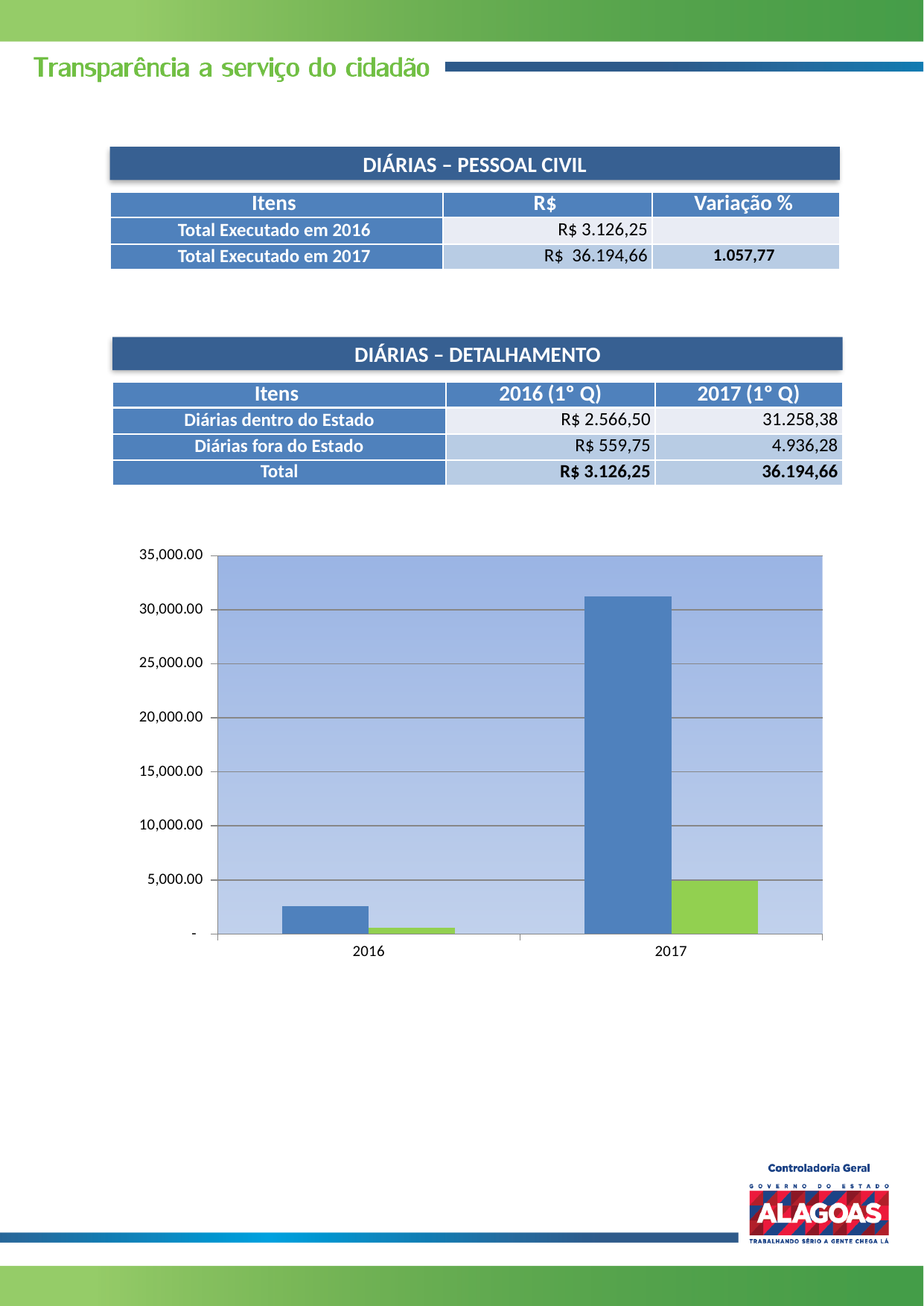

DIÁRIAS – PESSOAL CIVIL
| Itens | R$ | Variação % |
| --- | --- | --- |
| Total Executado em 2016 | R$ 3.126,25 |  |
| Total Executado em 2017 | R$ 36.194,66 | 1.057,77 |
DIÁRIAS – DETALHAMENTO
| Itens | 2016 (1º Q) | 2017 (1º Q) |
| --- | --- | --- |
| Diárias dentro do Estado | R$ 2.566,50 | 31.258,38 |
| Diárias fora do Estado | R$ 559,75 | 4.936,28 |
| Total | R$ 3.126,25 | 36.194,66 |

### Chart

| Category | Diárias Dentro do Estado | Diárias Fora do Estado |
|---|---|---|
| 2016 | 2566.5 | 559.75 |
| 2017 | 31258.38 | 4936.28 |